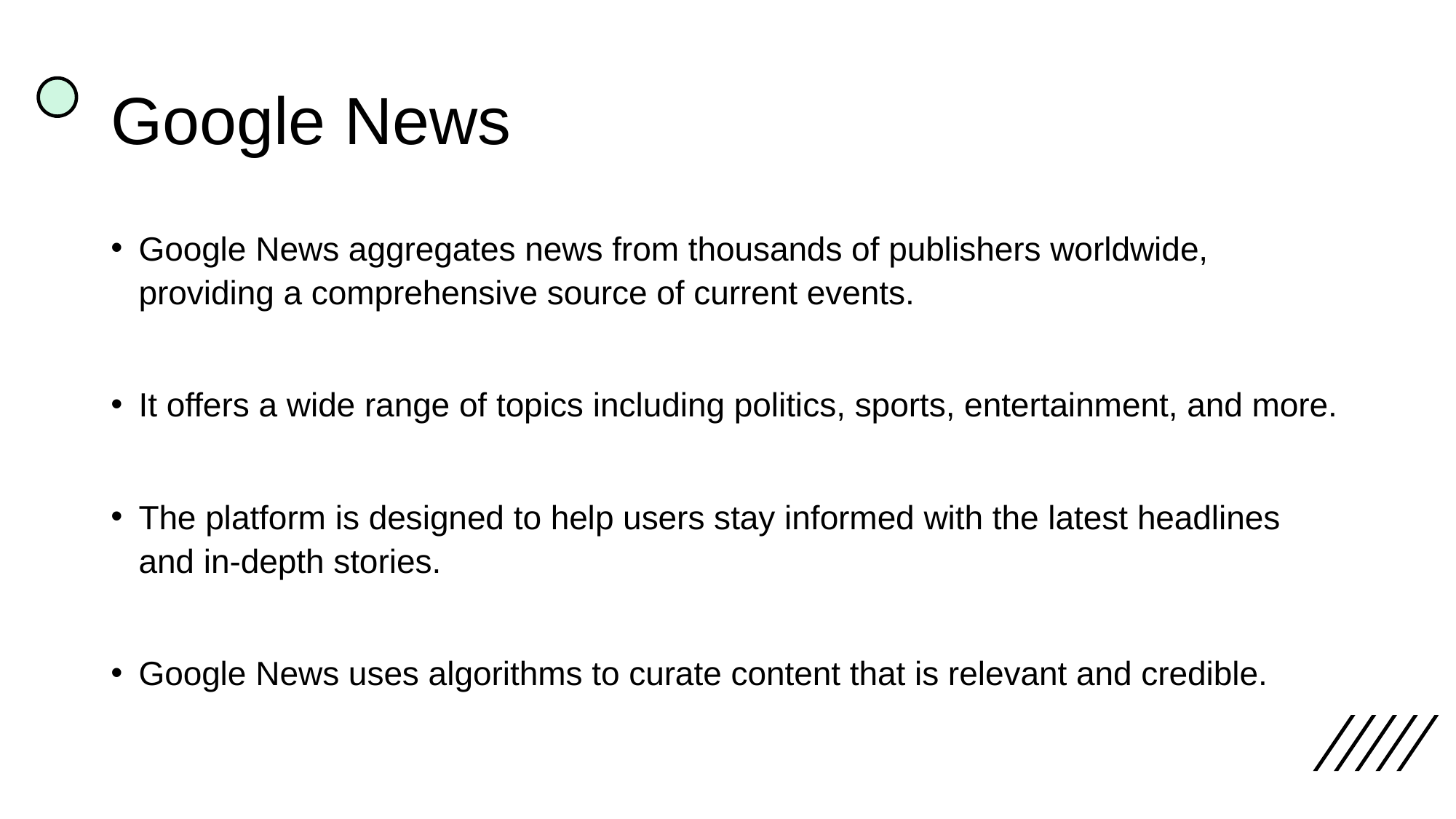

# Google News
Google News aggregates news from thousands of publishers worldwide, providing a comprehensive source of current events.

It offers a wide range of topics including politics, sports, entertainment, and more.

The platform is designed to help users stay informed with the latest headlines and in-depth stories.

Google News uses algorithms to curate content that is relevant and credible.